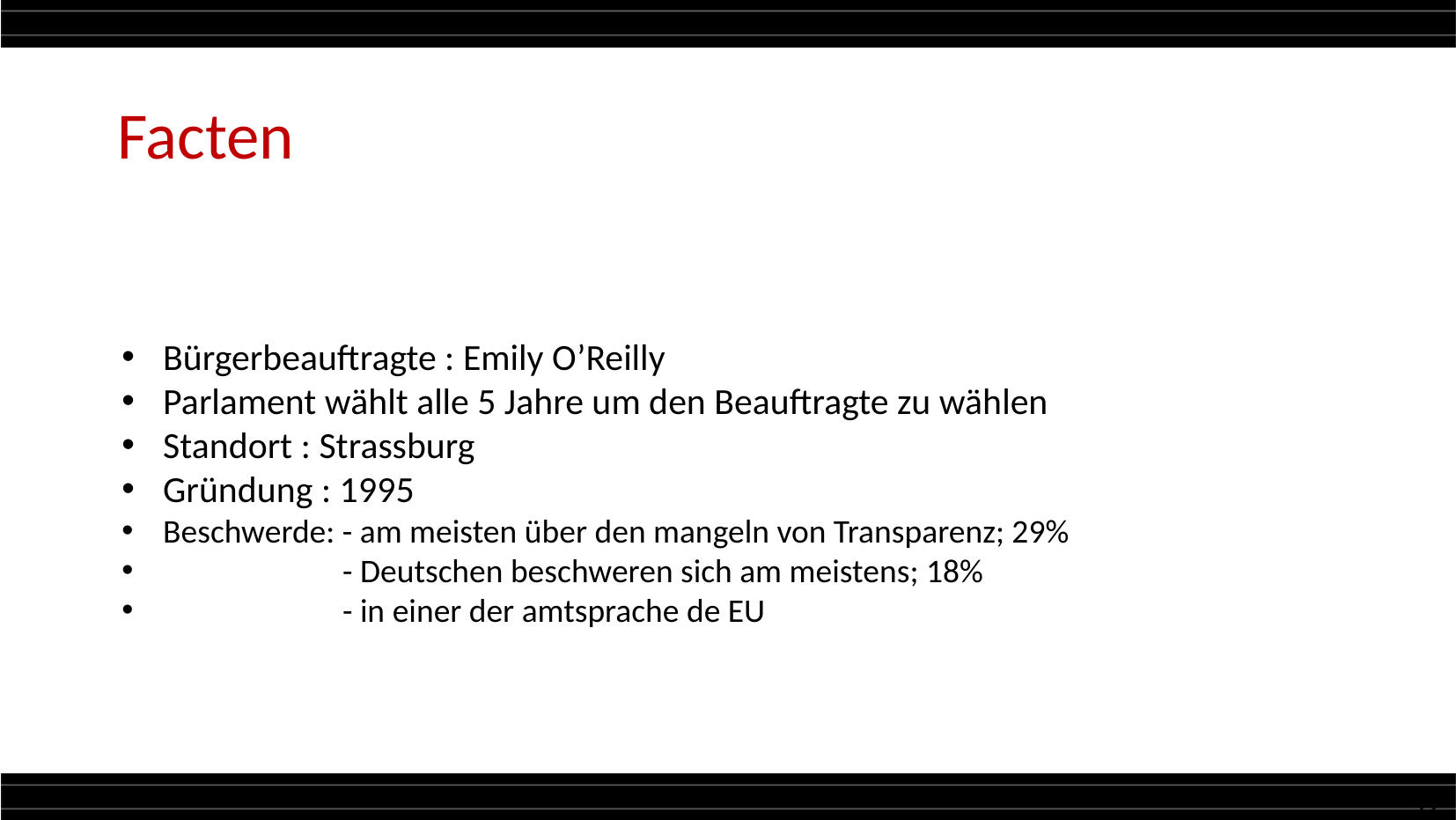

Facten
Bürgerbeauftragte : Emily O’Reilly
Parlament wählt alle 5 Jahre um den Beauftragte zu wählen
Standort : Strassburg
Gründung : 1995
Beschwerde: - am meisten über den mangeln von Transparenz; 29%
                        - Deutschen beschweren sich am meistens; 18%
                        - in einer der amtsprache de EU